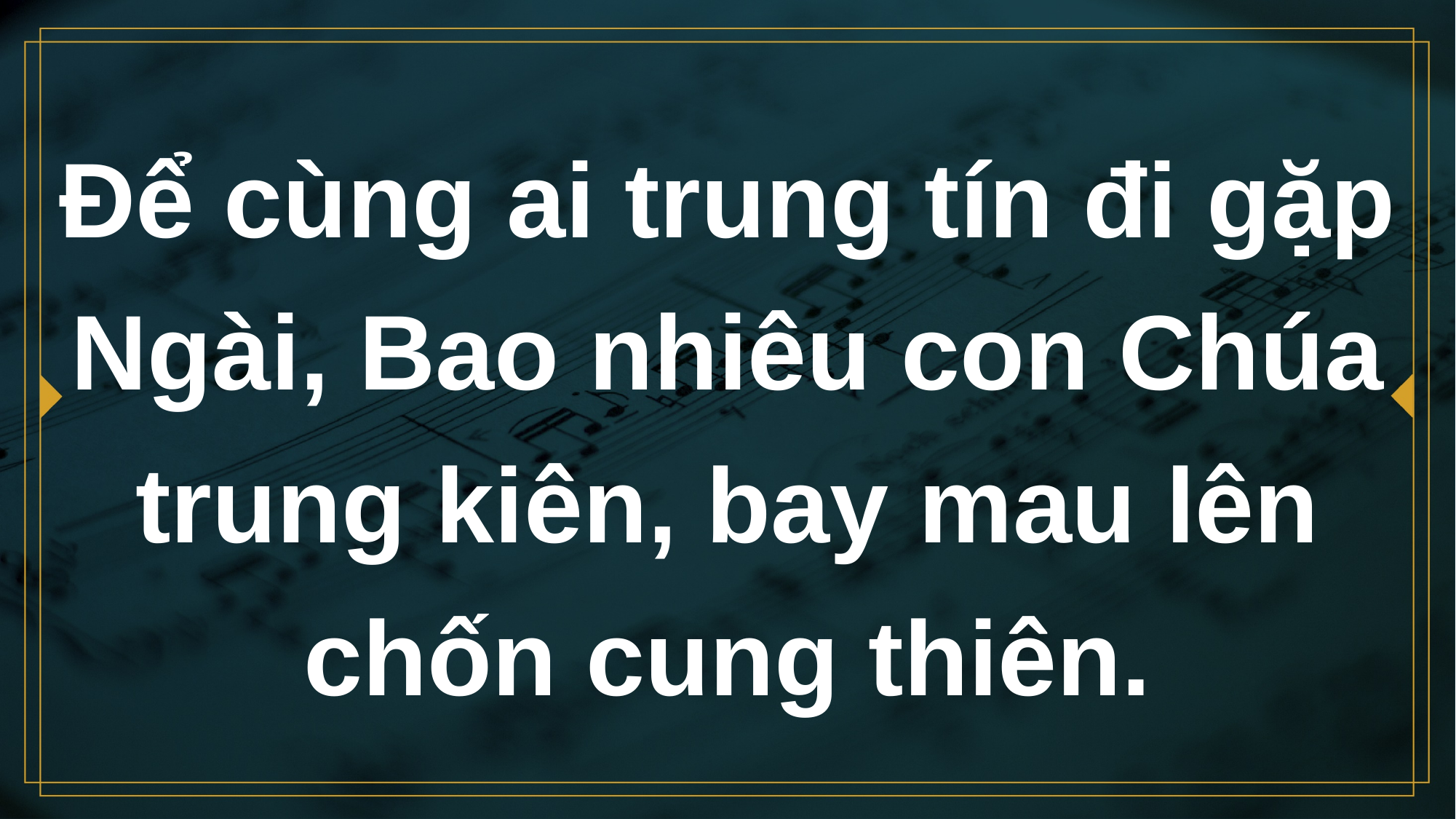

# Để cùng ai trung tín đi gặp Ngài, Bao nhiêu con Chúa trung kiên, bay mau lên chốn cung thiên.